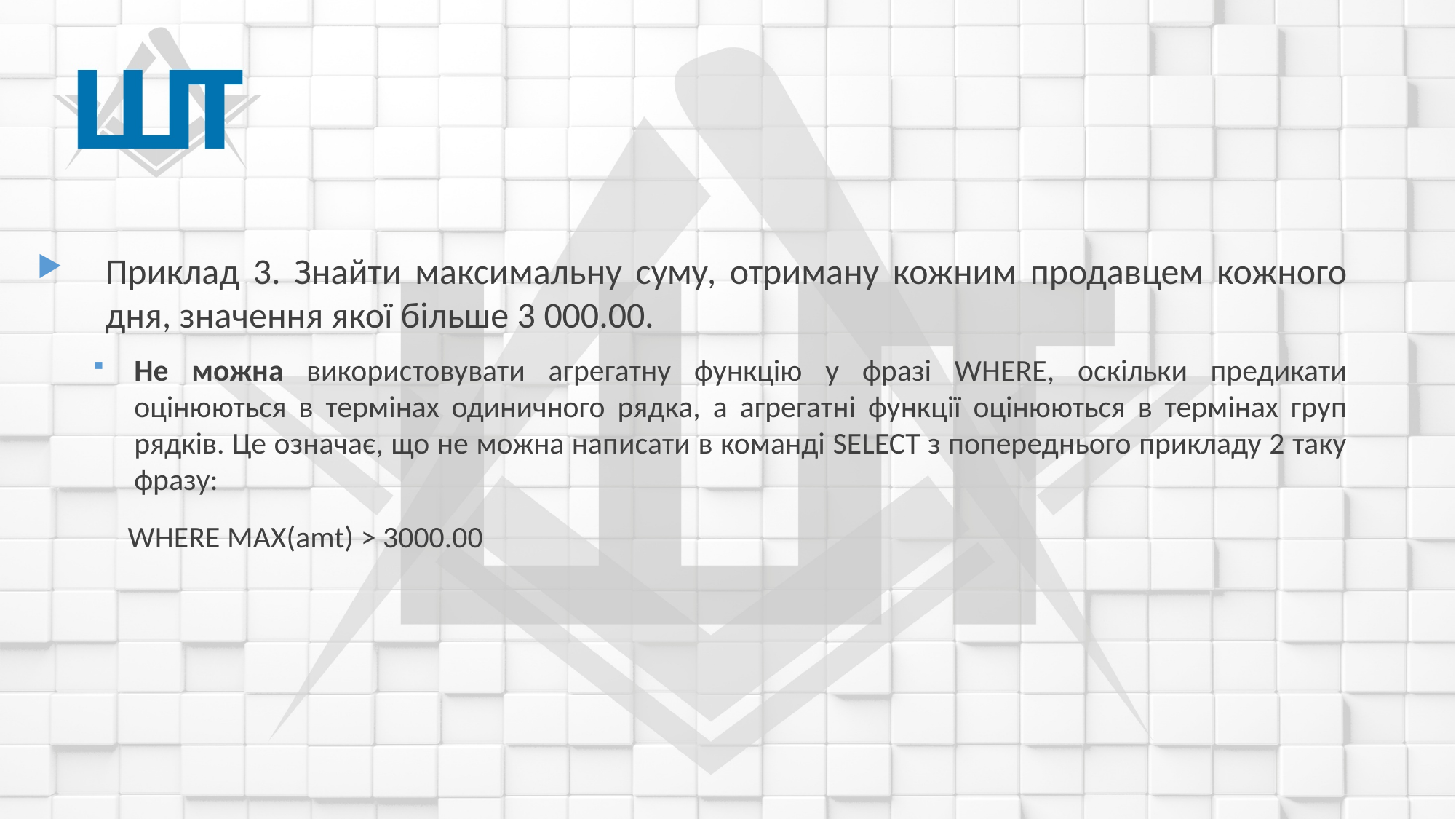

Приклад 3. Знайти максимальну суму, отриману кожним продавцем кожного дня, значення якої більше 3 000.00.
Не можна використовувати агрегатну функцію у фразі WHERE, оскільки предикати оцінюються в термінах одиничного рядка, а агрегатні функції оцінюються в термінах груп рядків. Це означає, що не можна написати в команді SELECT з попереднього прикладу 2 таку фразу:
     WHERE MAX(amt) > 3000.00